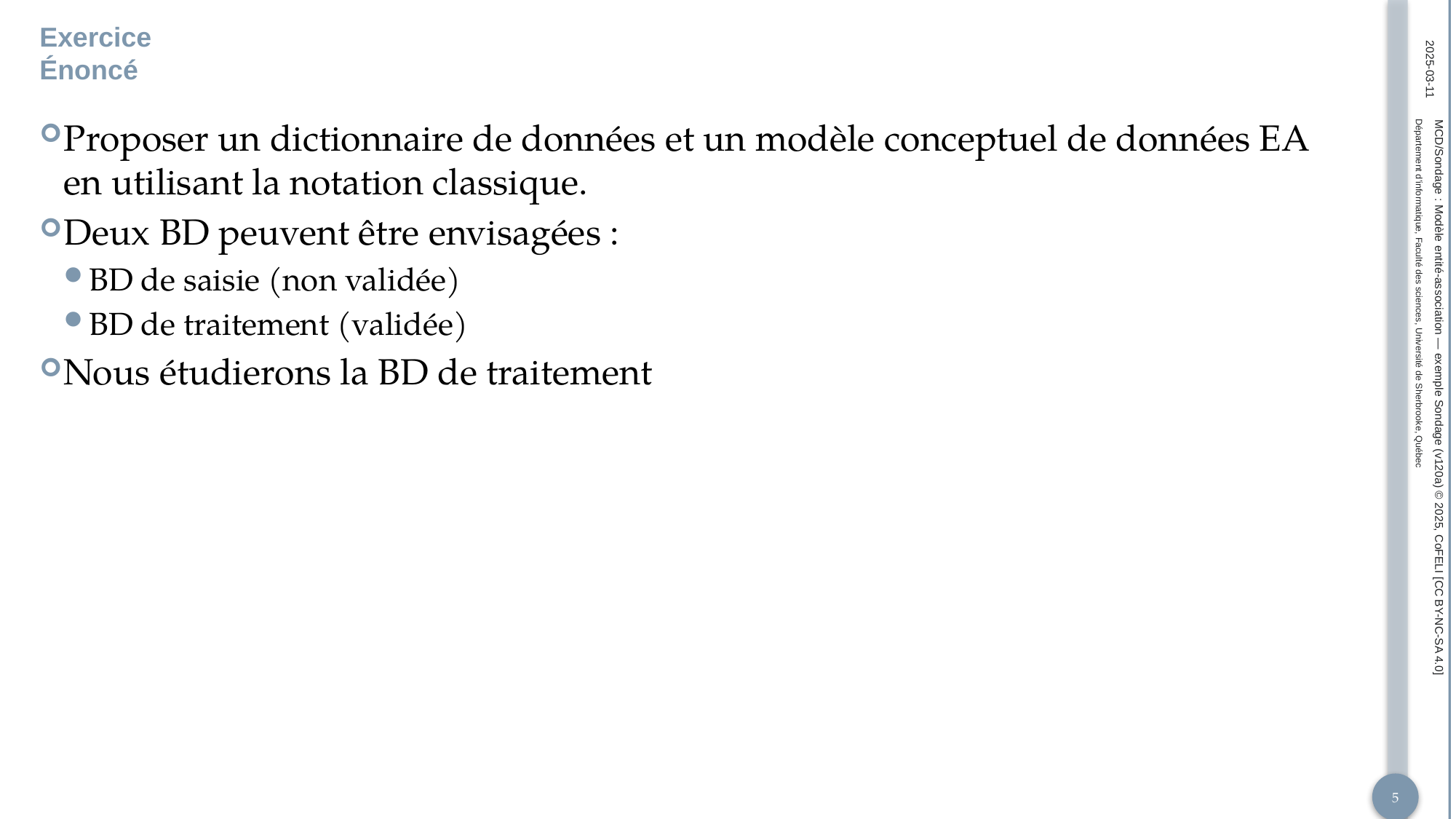

# Exercice Énoncé
2025-03-11
Proposer un dictionnaire de données et un modèle conceptuel de données EA en utilisant la notation classique.
Deux BD peuvent être envisagées :
BD de saisie (non validée)
BD de traitement (validée)
Nous étudierons la BD de traitement
MCD/Sondage : Modèle entité-association — exemple Sondage (v120a) © 2025, CoFELI [CC BY-NC-SA 4.0]
5